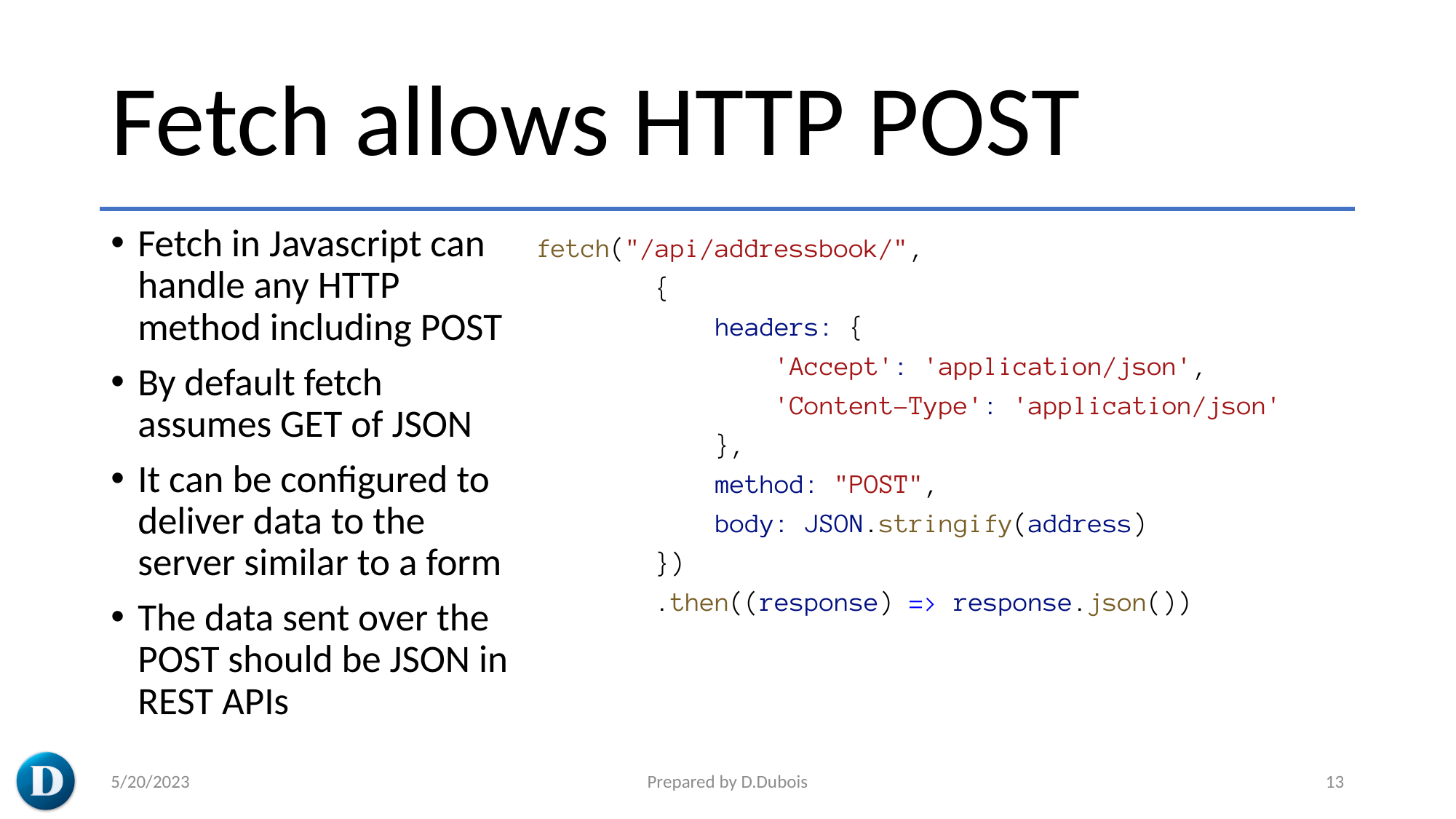

# Fetch allows HTTP POST
Fetch in Javascript can handle any HTTP method including POST
By default fetch assumes GET of JSON
It can be configured to deliver data to the server similar to a form
The data sent over the POST should be JSON in REST APIs
fetch("/api/addressbook/",
        {
            headers: {
                'Accept': 'application/json',
                'Content-Type': 'application/json'
            },
            method: "POST",
            body: JSON.stringify(address)
        })
        .then((response) => response.json())
5/20/2023
Prepared by D.Dubois
13